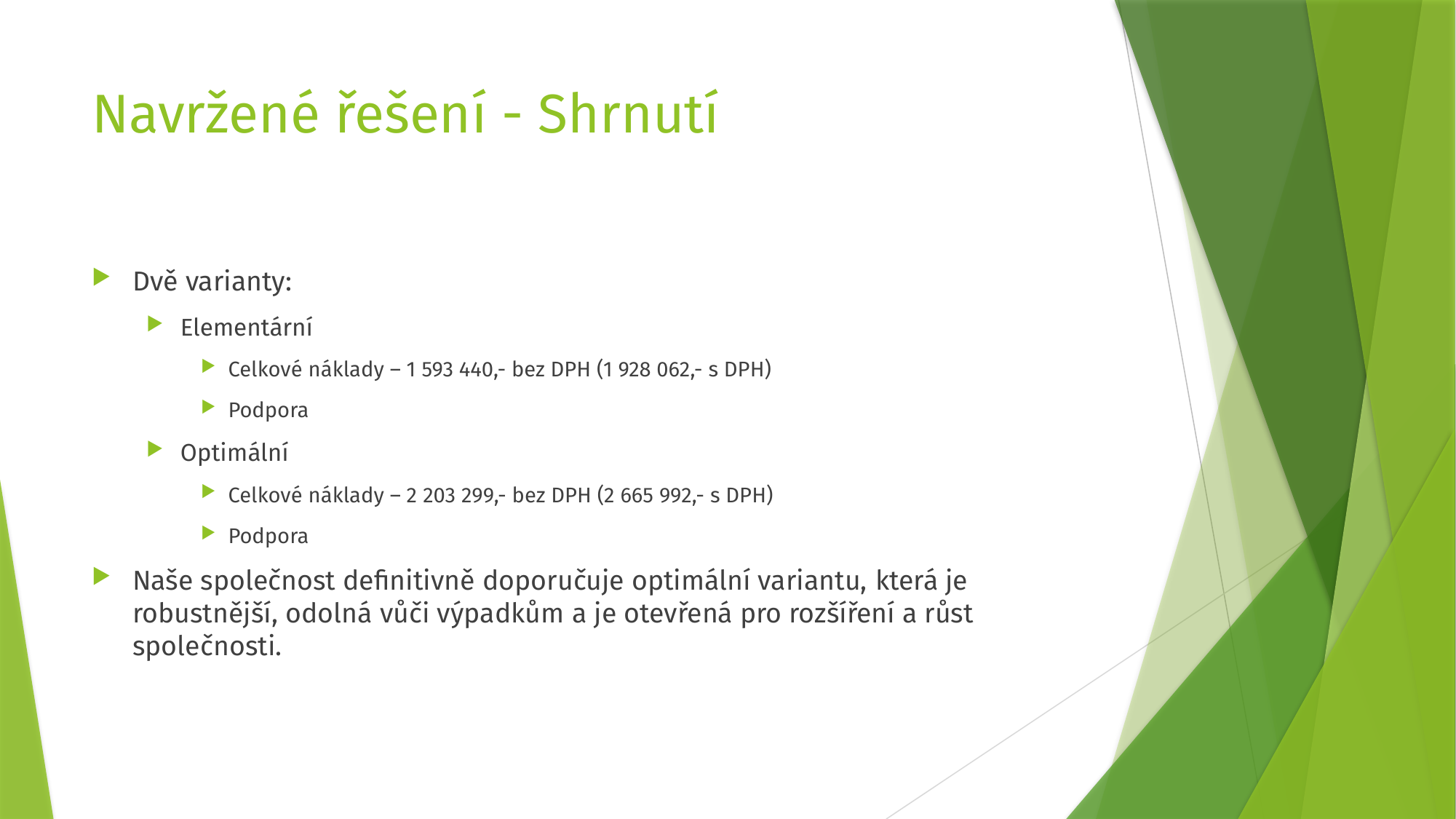

# Navržené řešení - Shrnutí
Dvě varianty:
Elementární
Celkové náklady – 1 593 440,- bez DPH (1 928 062,- s DPH)
Podpora
Optimální
Celkové náklady – 2 203 299,- bez DPH (2 665 992,- s DPH)
Podpora
Naše společnost definitivně doporučuje optimální variantu, která je robustnější, odolná vůči výpadkům a je otevřená pro rozšíření a růst společnosti.